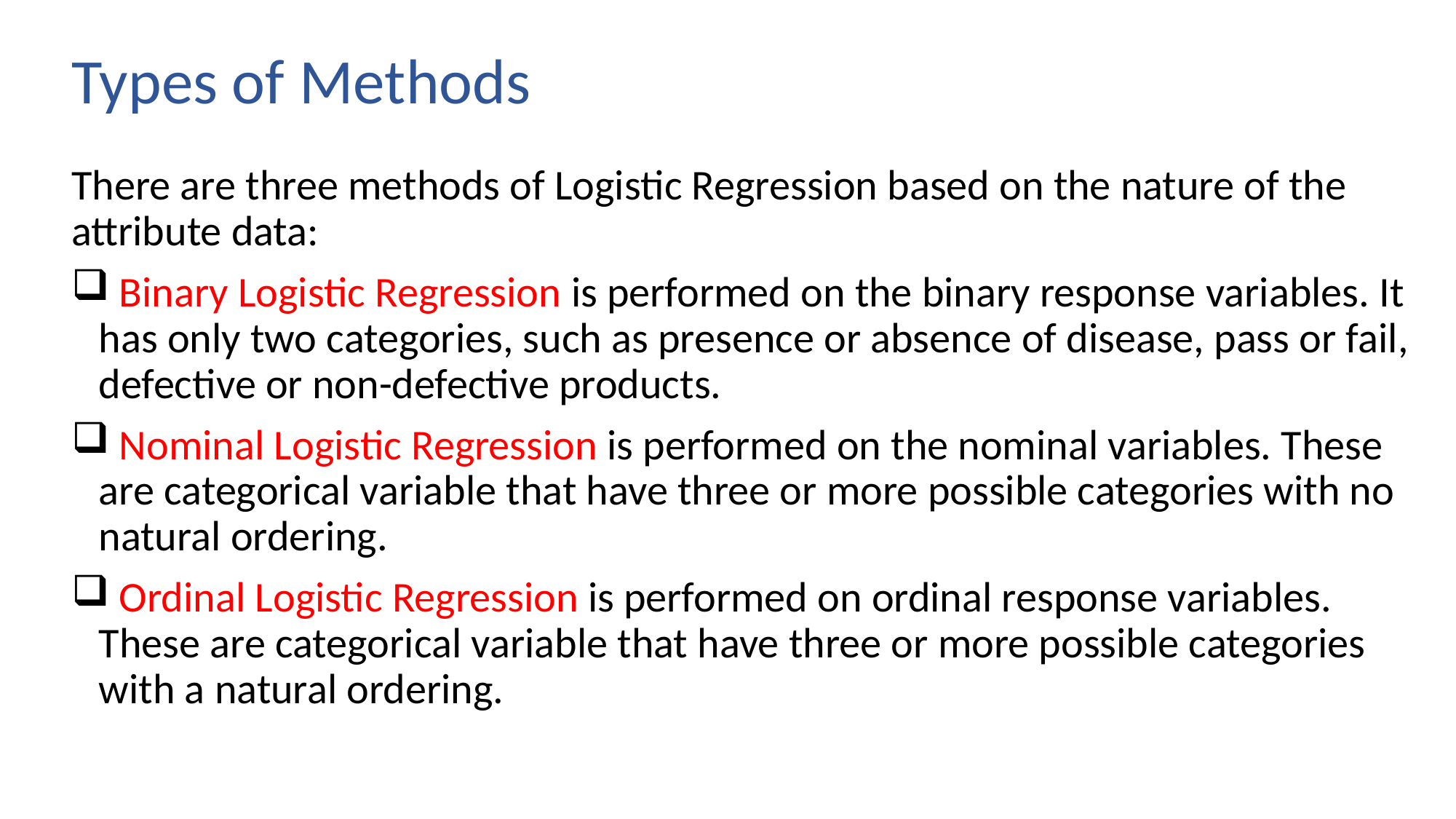

# Types of Methods
There are three methods of Logistic Regression based on the nature of the attribute data:
 Binary Logistic Regression is performed on the binary response variables. It has only two categories, such as presence or absence of disease, pass or fail, defective or non-defective products.
 Nominal Logistic Regression is performed on the nominal variables. These are categorical variable that have three or more possible categories with no natural ordering.
 Ordinal Logistic Regression is performed on ordinal response variables. These are categorical variable that have three or more possible categories with a natural ordering.